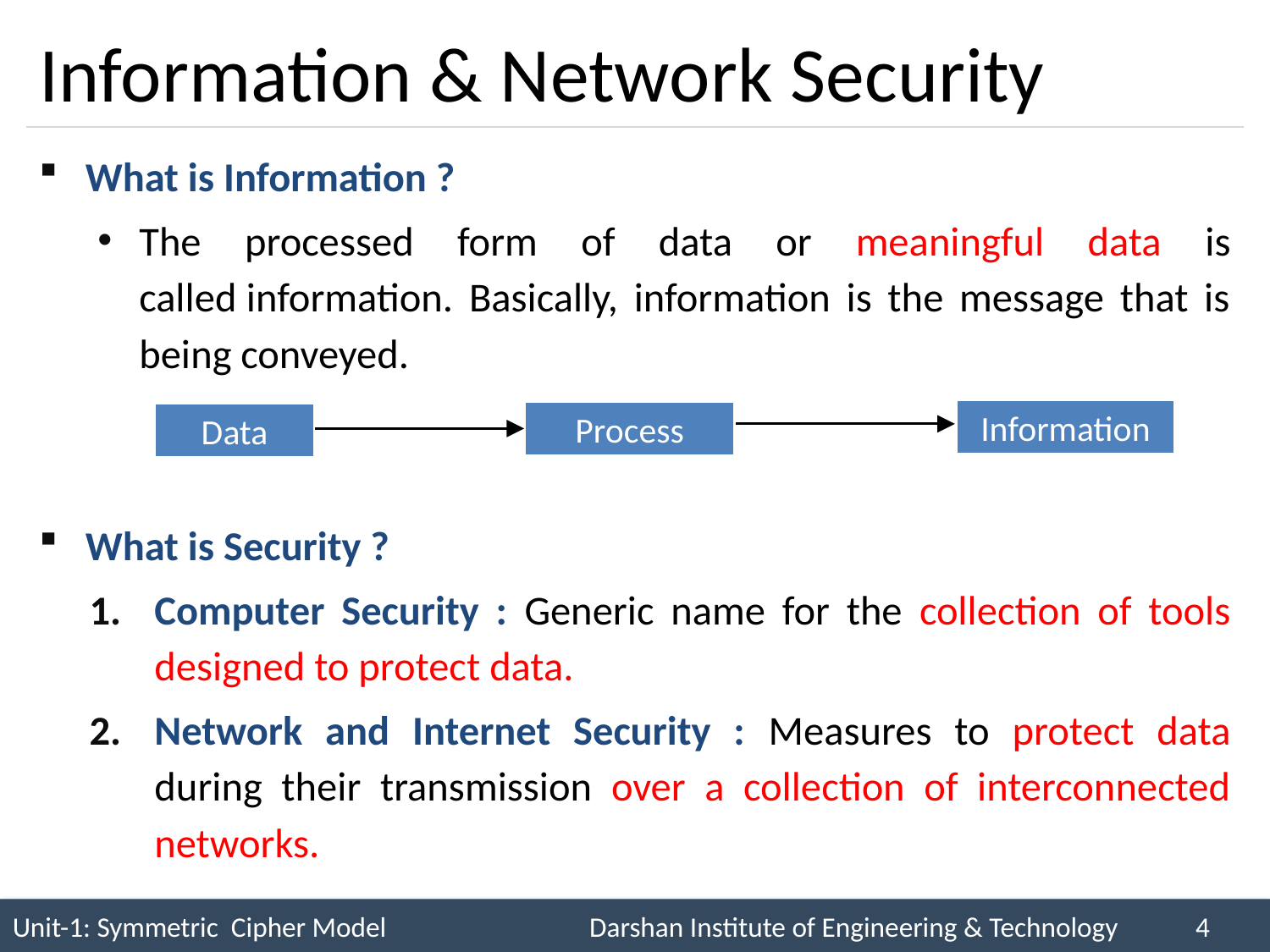

# Information & Network Security
What is Information ?
The processed form of data or meaningful data is called information. Basically, information is the message that is being conveyed.

What is Security ?
Computer Security : Generic name for the collection of tools designed to protect data.
Network and Internet Security : Measures to protect data during their transmission over a collection of interconnected networks.

Information
Process
Data